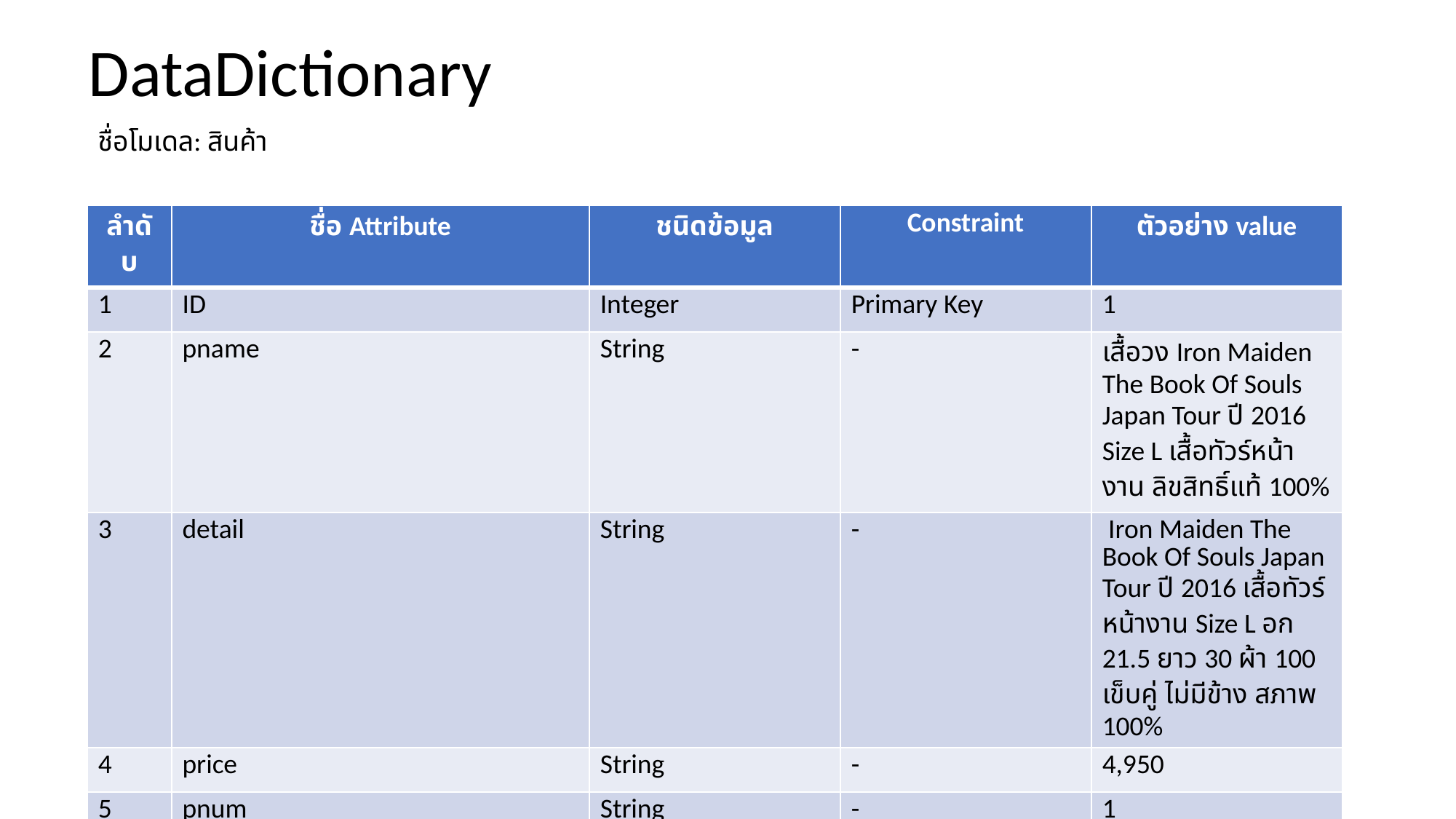

# DataDictionary
ชื่อโมเดล: สินค้า
| ลำดับ | ชื่อ Attribute | ชนิดข้อมูล | Constraint | ตัวอย่าง value |
| --- | --- | --- | --- | --- |
| 1 | ID | Integer | Primary Key | 1 |
| 2 | pname | String | - | เสื้อวง Iron Maiden The Book Of Souls Japan Tour ปี 2016 Size L เสื้อทัวร์หน้างาน ลิขสิทธิ์แท้ 100% |
| 3 | detail | String | - | Iron Maiden The Book Of Souls Japan Tour ปี 2016 เสื้อทัวร์หน้างาน Size L อก 21.5 ยาว 30 ผ้า 100 เข็บคู่ ไม่มีข้าง สภาพ 100% |
| 4 | price | String | - | 4,950 |
| 5 | pnum | String | - | 1 |